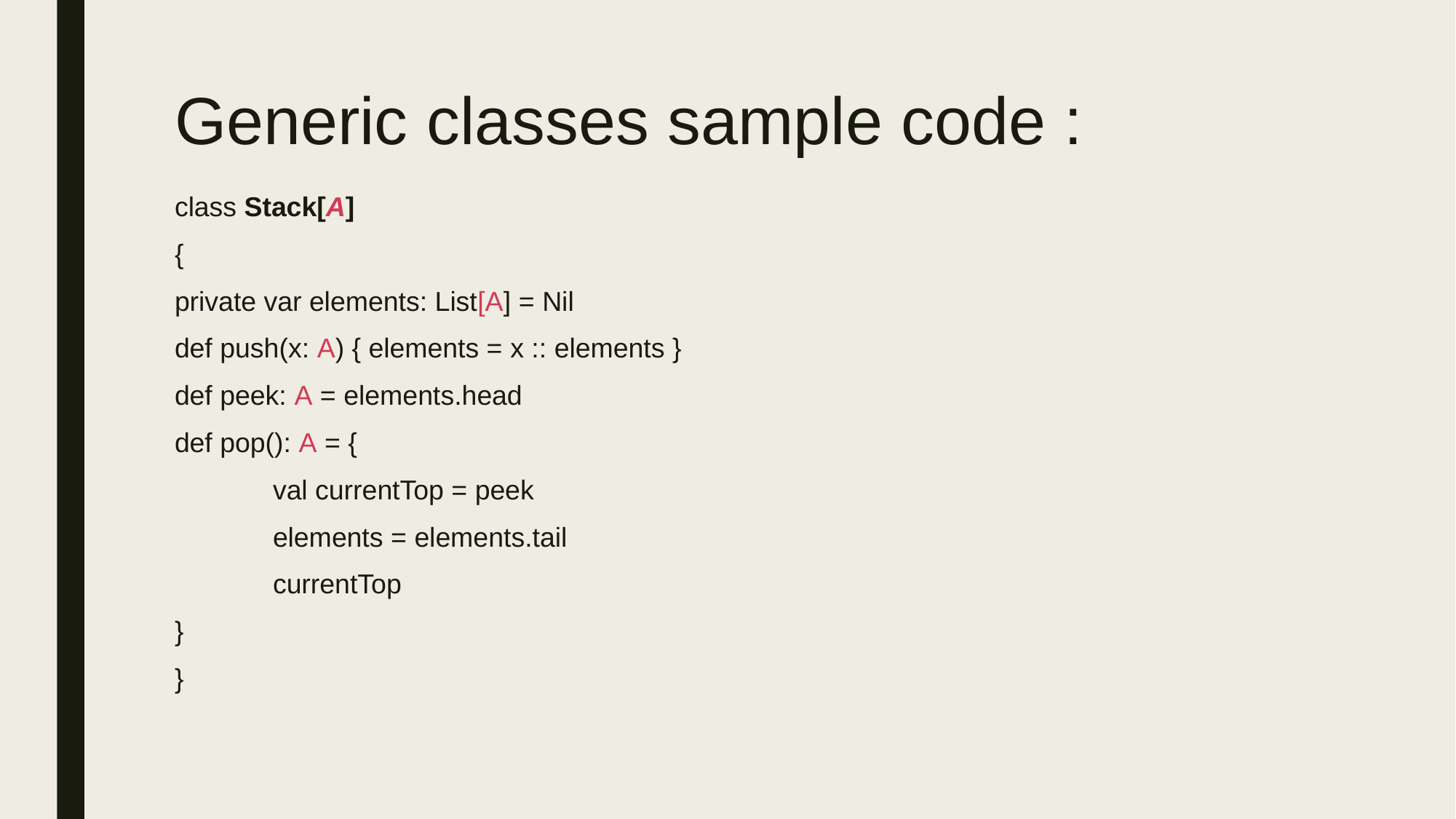

# Generic classes sample code :
class Stack[A]
{
private var elements: List[A] = Nil
def push(x: A) { elements = x :: elements }
def peek: A = elements.head
def pop(): A = {
	val currentTop = peek
	elements = elements.tail
	currentTop
}
}